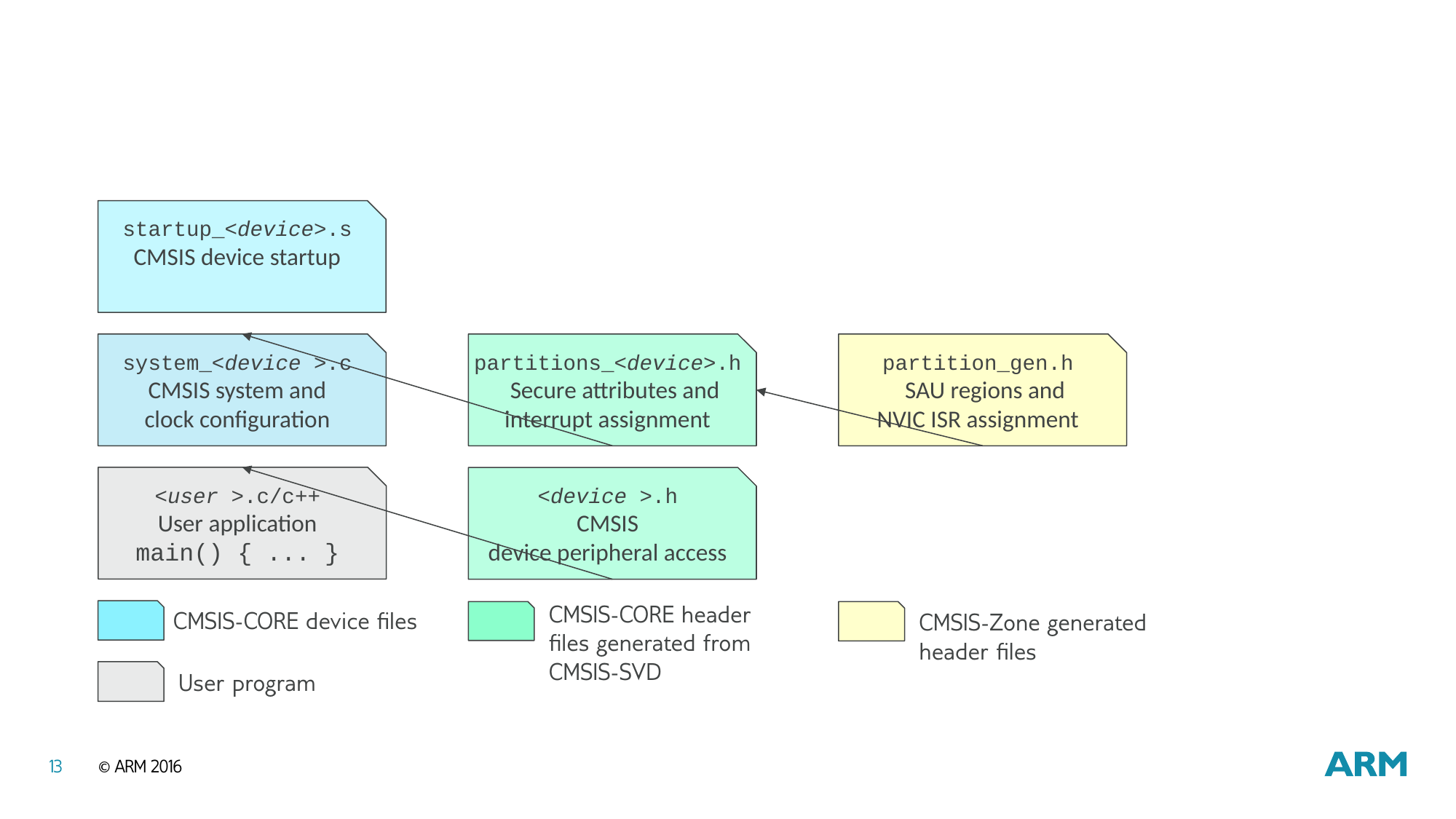

startup_<device>.s
CMSIS device startup
system_<device >.c
CMSIS system and
clock configuration
partitions_<device>.h
  Secure attributes and
interrupt assignment
partition_gen.h
  SAU regions and
NVIC ISR assignment
<user >.c/c++
User application
main() { ... }
<device >.h
CMSIS
device peripheral access
CMSIS-CORE header files generated from CMSIS-SVD
CMSIS-CORE device files
CMSIS-Zone generated header files

User program